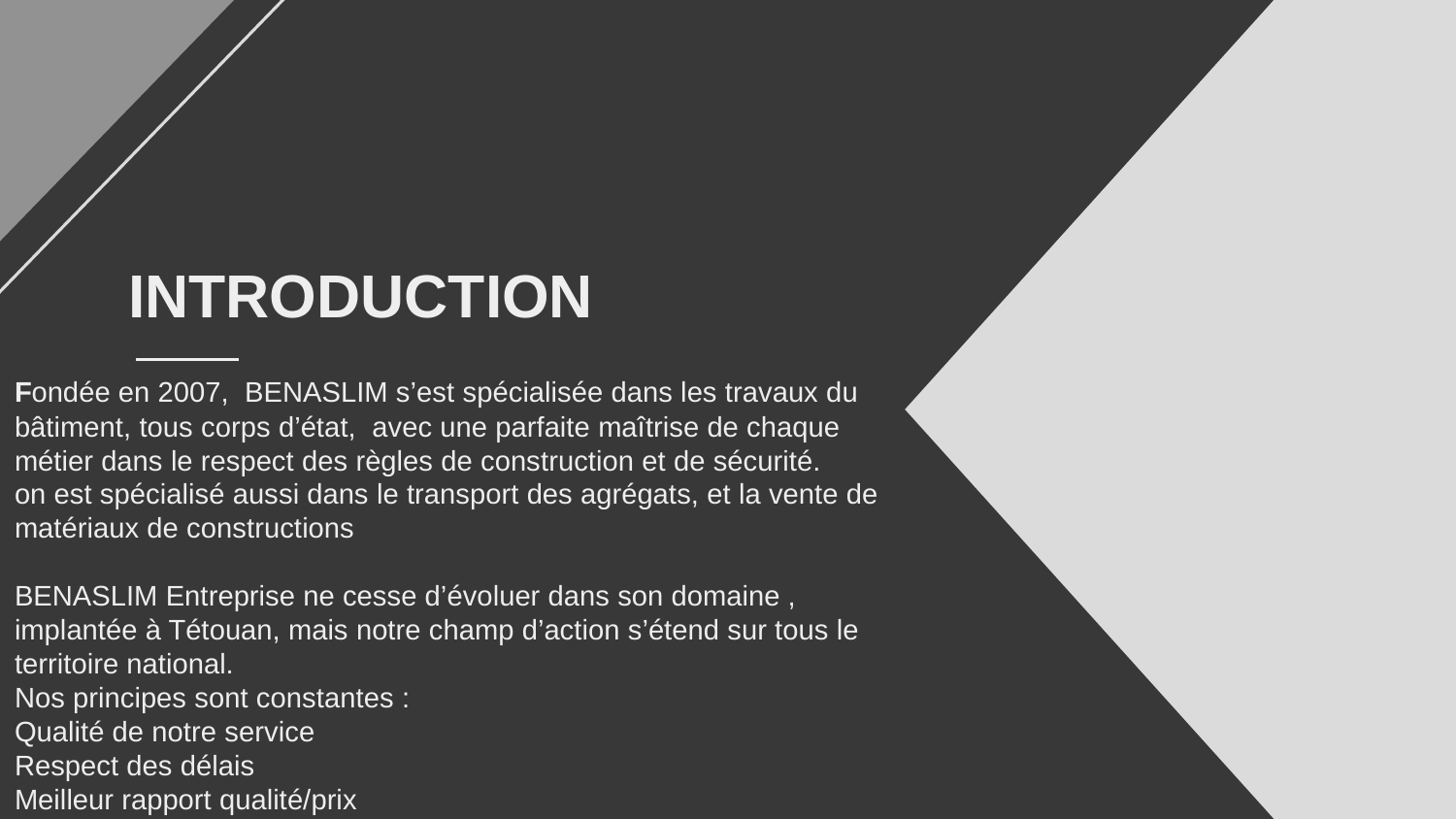

# INTRODUCTION
Fondée en 2007,  BENASLIM s’est spécialisée dans les travaux du bâtiment, tous corps d’état,  avec une parfaite maîtrise de chaque métier dans le respect des règles de construction et de sécurité.
on est spécialisé aussi dans le transport des agrégats, et la vente de matériaux de constructions
BENASLIM Entreprise ne cesse d’évoluer dans son domaine , implantée à Tétouan, mais notre champ d’action s’étend sur tous le territoire national.
Nos principes sont constantes :
Qualité de notre service
Respect des délais
Meilleur rapport qualité/prix